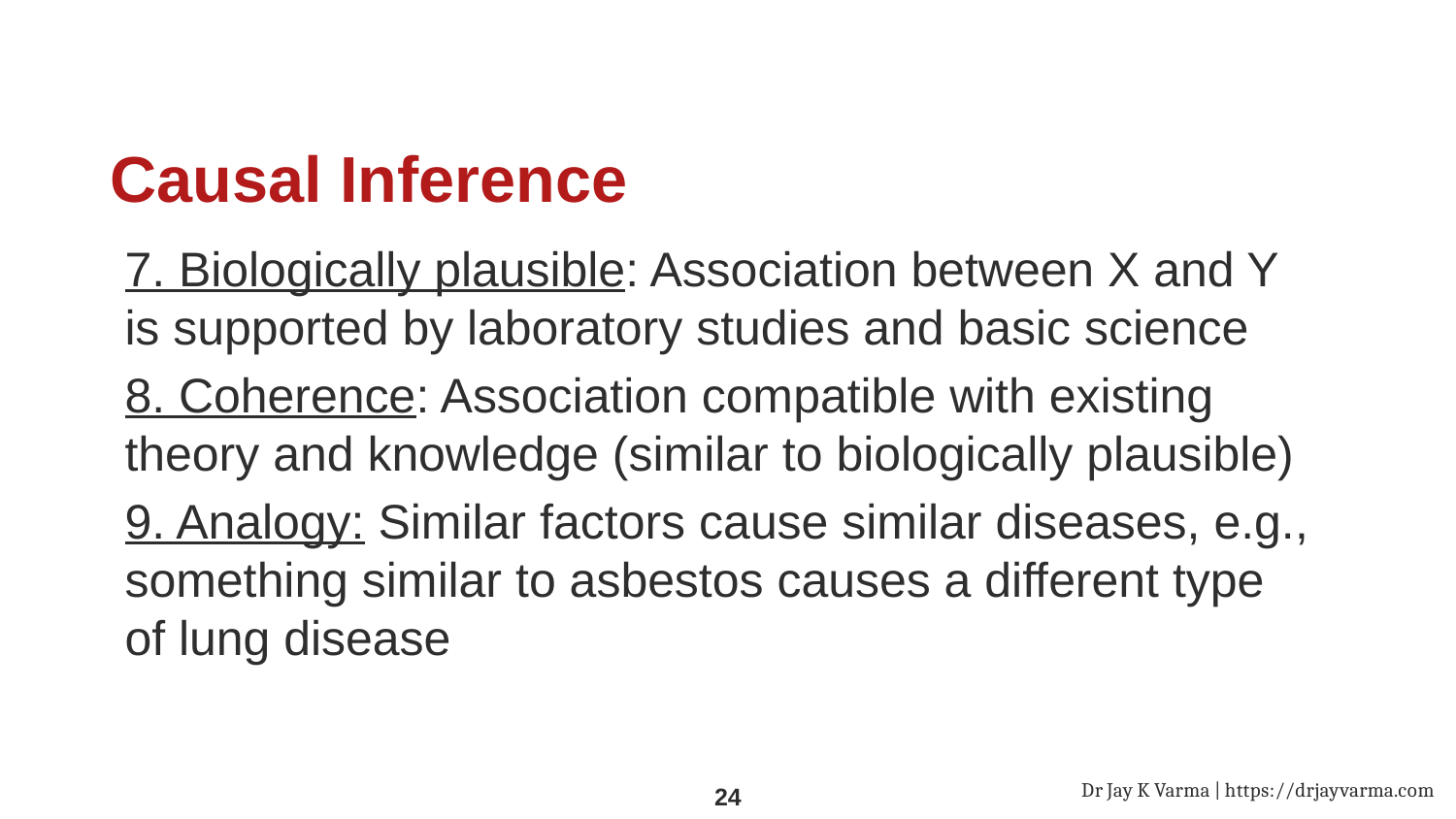

# Causal Inference
7. Biologically plausible: Association between X and Y is supported by laboratory studies and basic science
8. Coherence: Association compatible with existing theory and knowledge (similar to biologically plausible)
9. Analogy: Similar factors cause similar diseases, e.g., something similar to asbestos causes a different type of lung disease

Dr Jay K Varma | https://drjayvarma.com